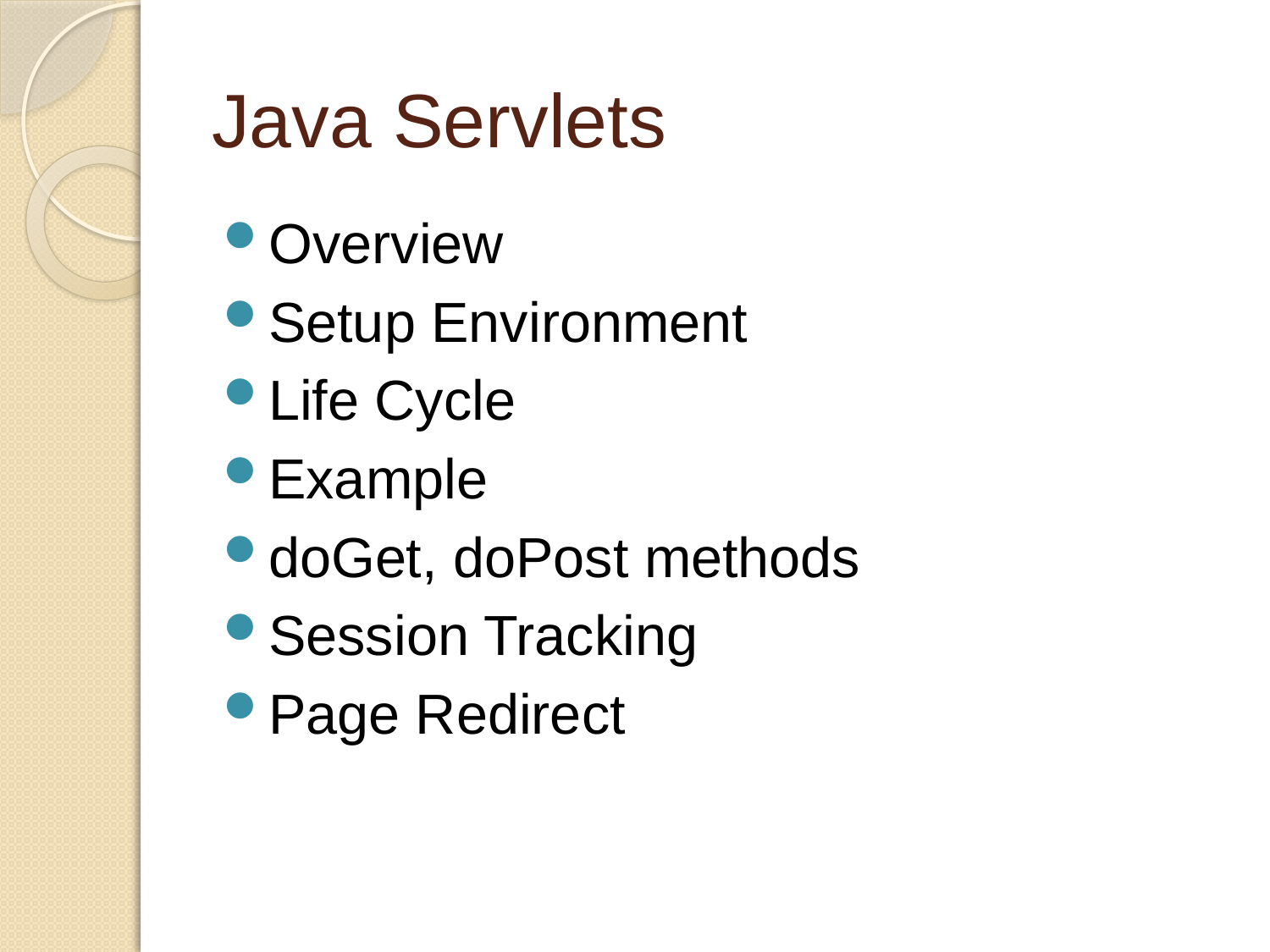

# Java Servlets
Overview
Setup Environment
Life Cycle
Example
doGet, doPost methods
Session Tracking
Page Redirect